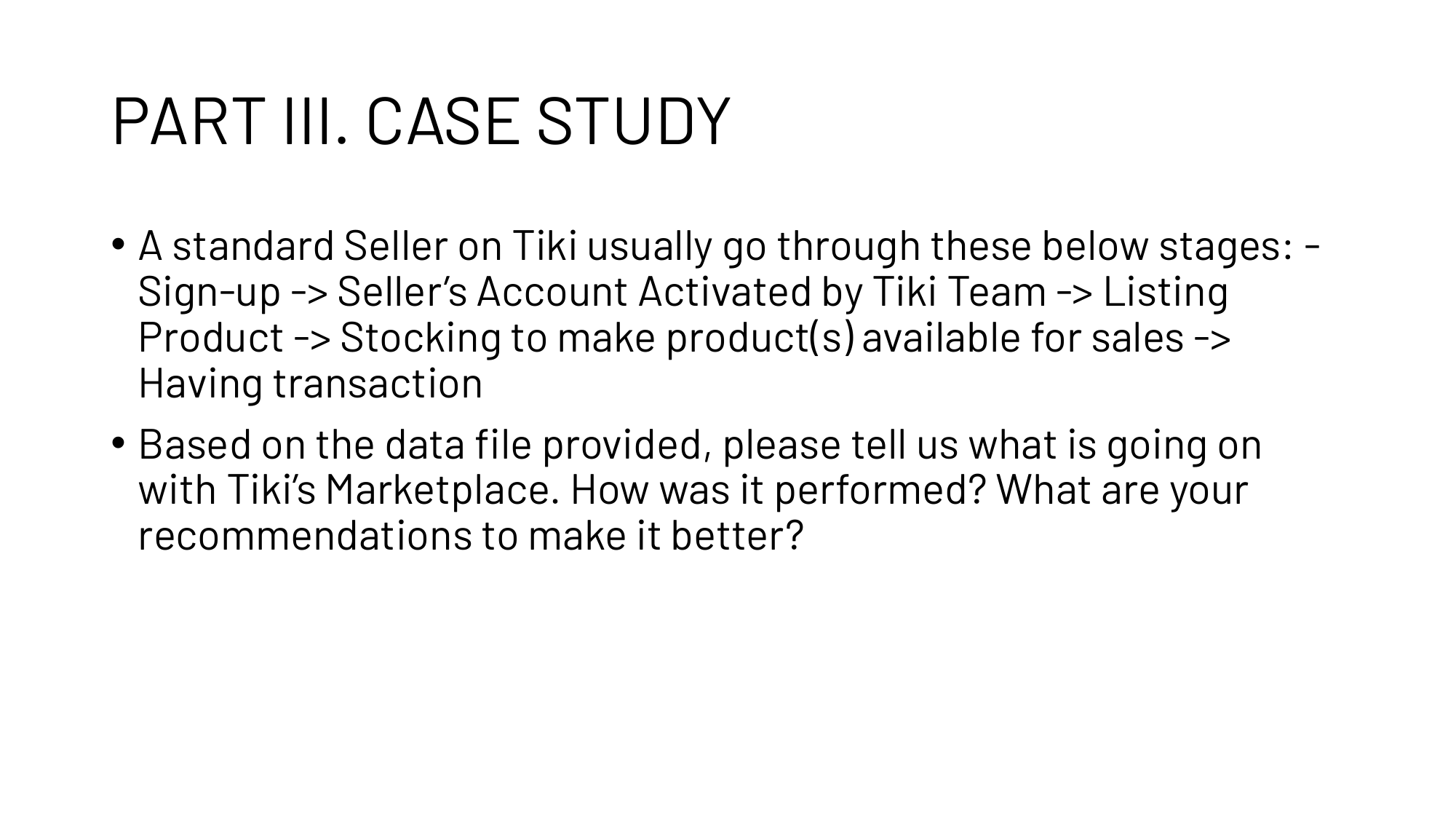

# PART III. CASE STUDY
A standard Seller on Tiki usually go through these below stages: - Sign-up -> Seller’s Account Activated by Tiki Team -> Listing Product -> Stocking to make product(s) available for sales -> Having transaction
Based on the data file provided, please tell us what is going on with Tiki’s Marketplace. How was it performed? What are your recommendations to make it better?